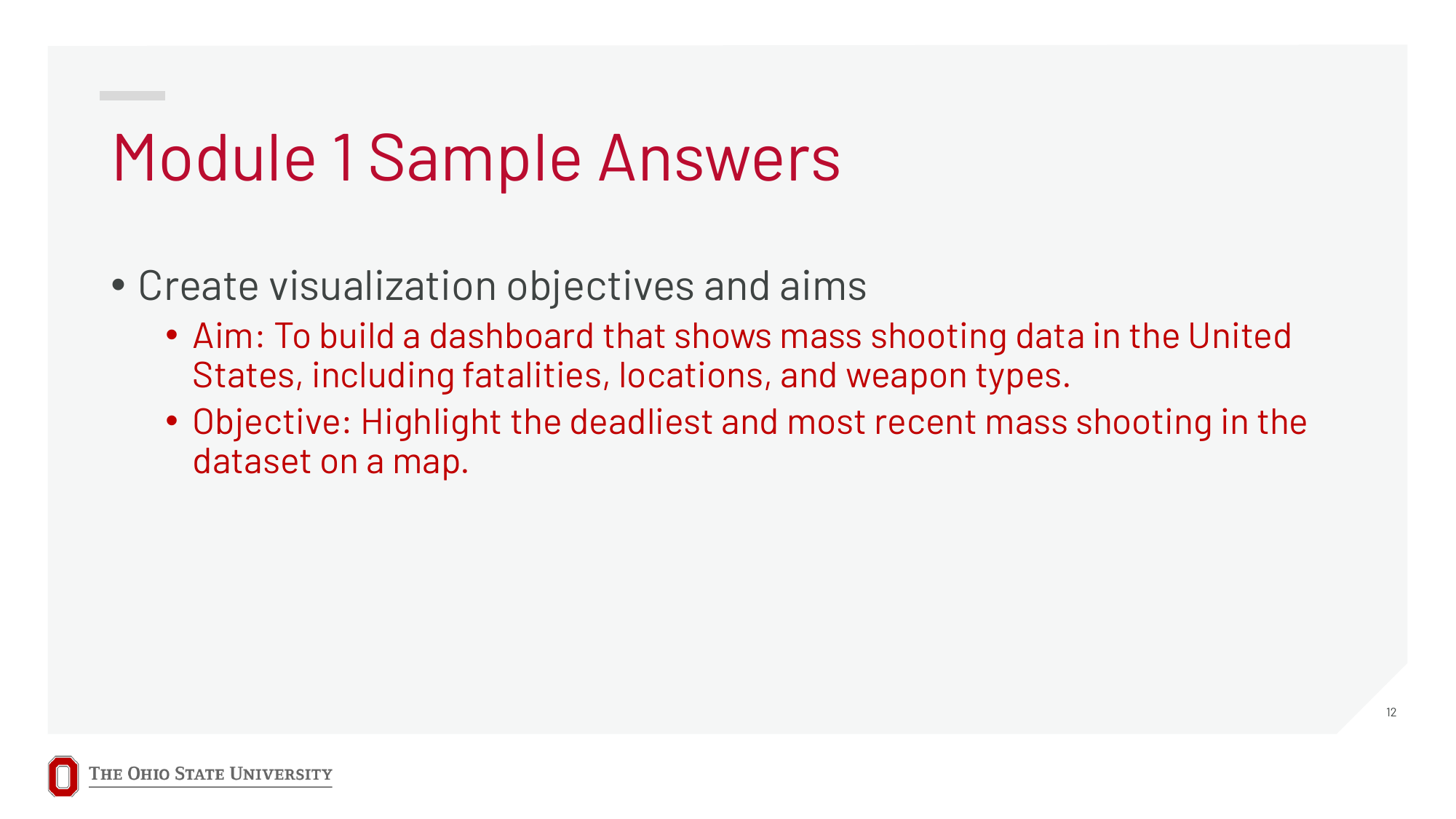

# Module 1 Sample Answers
Create visualization objectives and aims
Aim: To build a dashboard that shows mass shooting data in the United States, including fatalities, locations, and weapon types.
Objective: Highlight the deadliest and most recent mass shooting in the dataset on a map.
12